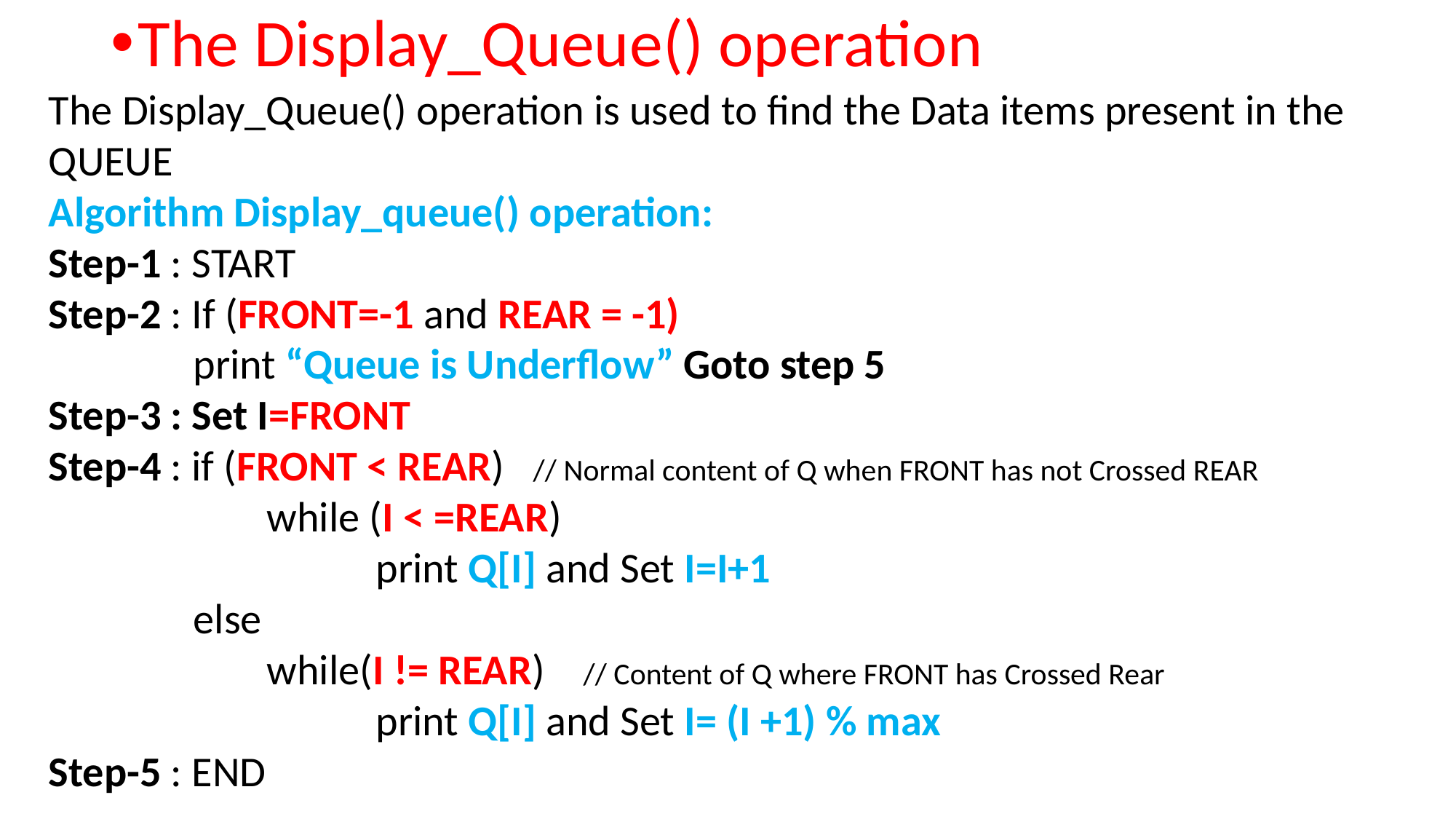

The Display_Queue() operation

The Display_Queue() operation is used to find the Data items present in the QUEUE
Algorithm Display_queue() operation:
Step-1 : START
Step-2 : If (FRONT=-1 and REAR = -1)
               print “Queue is Underflow” Goto step 5
Step-3 : Set I=FRONT
Step-4 : if (FRONT < REAR)   // Normal content of Q when FRONT has not Crossed REAR
               	while (I < =REAR)
                 	  	print Q[I] and Set I=I+1
               else
                	while(I != REAR)    // Content of Q where FRONT has Crossed Rear
                   		print Q[I] and Set I= (I +1) % max
Step-5 : END